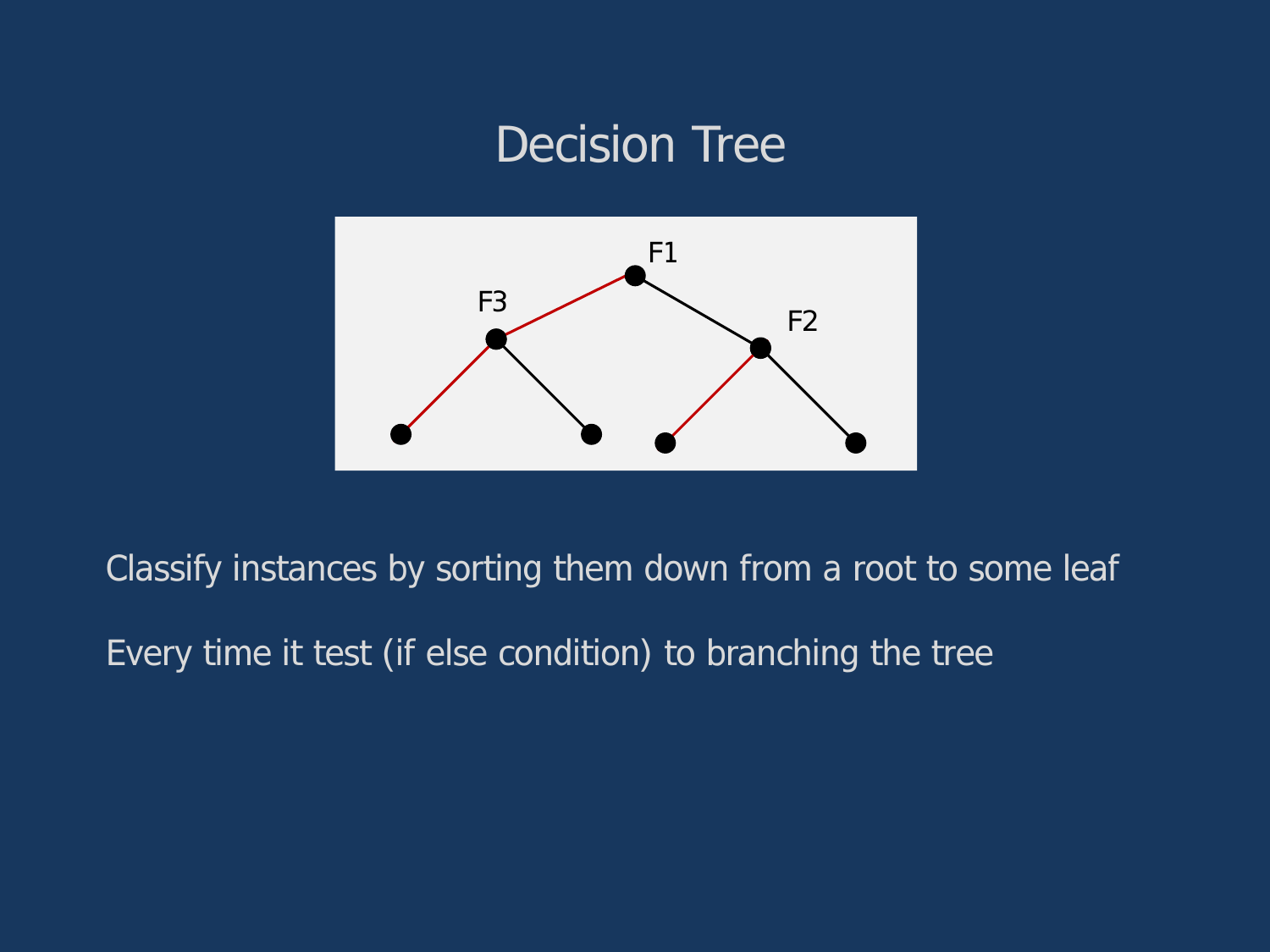

Decision Tree

F1

F3
F2

Classify instances by sorting them down from a root to some leaf

Every time it test (if else condition) to branching the tree